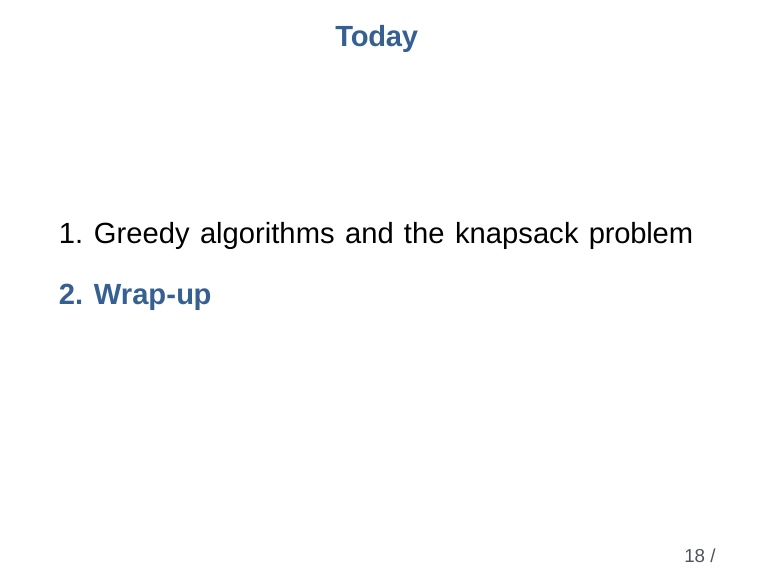

Today
Greedy algorithms and the knapsack problem
Wrap-up
18 / 27